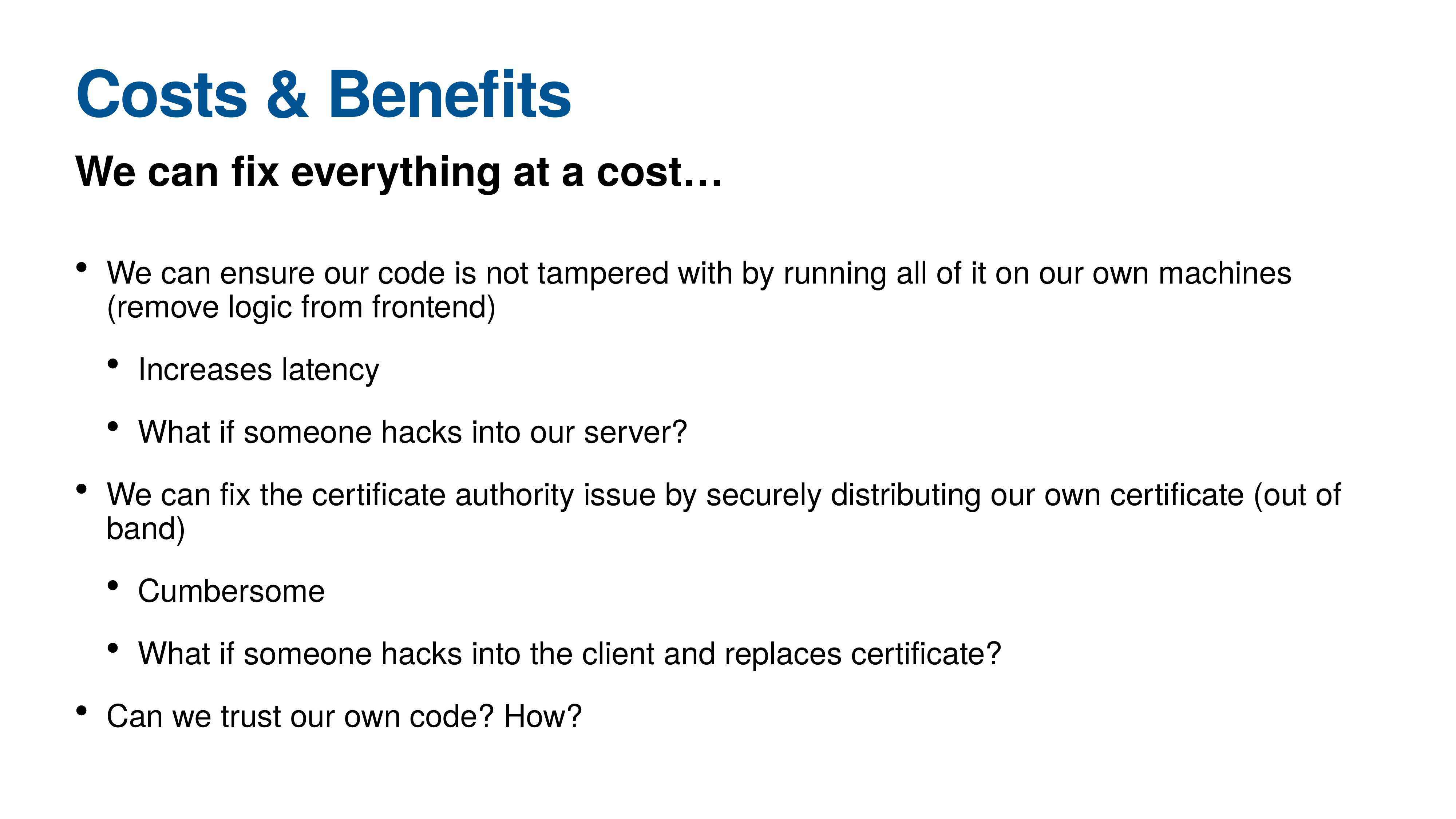

# Costs & Benefits
We can fix everything at a cost…
We can ensure our code is not tampered with by running all of it on our own machines (remove logic from frontend)
Increases latency
What if someone hacks into our server?
We can fix the certificate authority issue by securely distributing our own certificate (out of band)
Cumbersome
What if someone hacks into the client and replaces certificate?
Can we trust our own code? How?